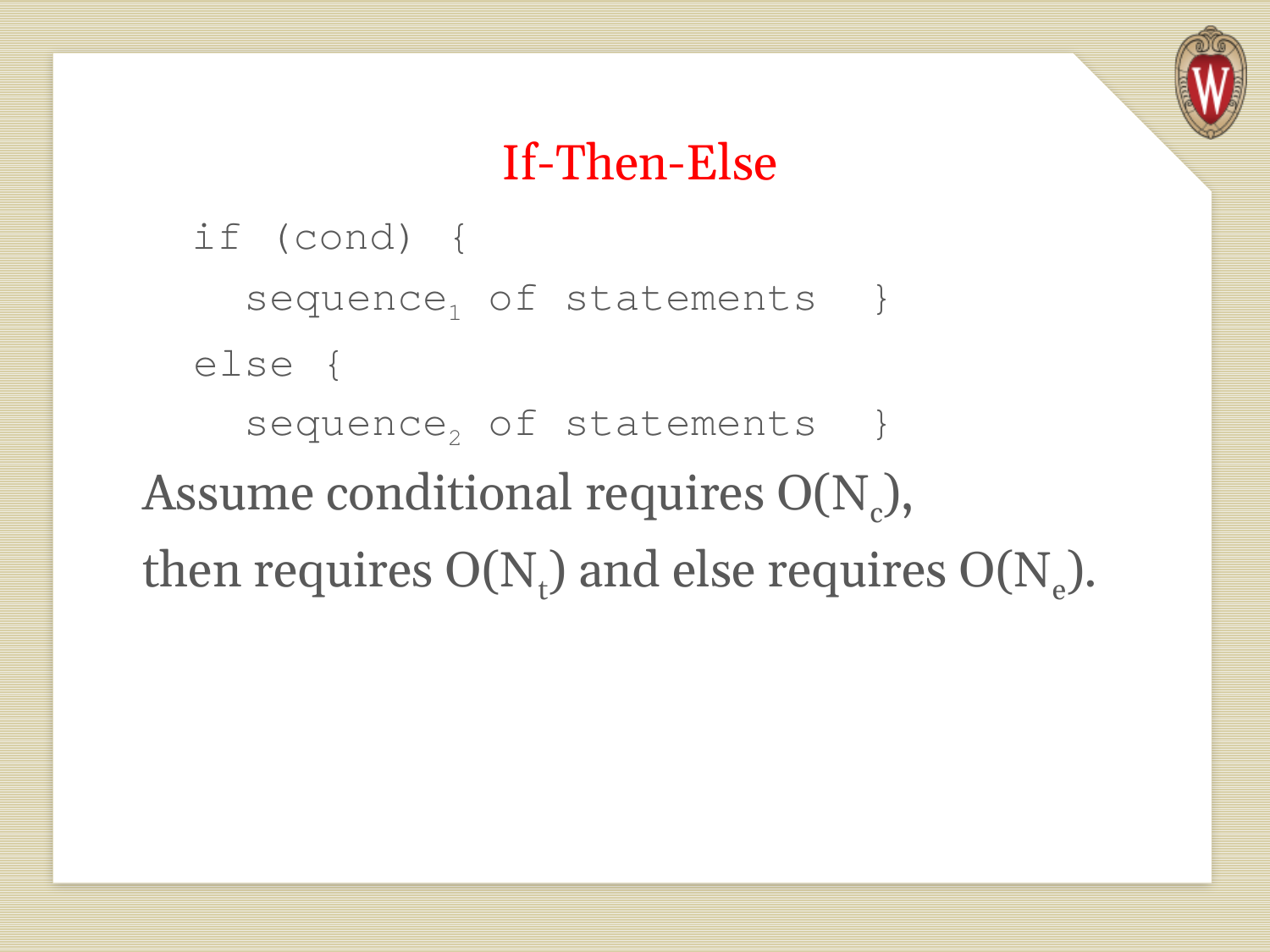

If-Then-Else
   if (cond) {
    sequence1 of statements  }
  else {
    sequence2 of statements  }
Assume conditional requires O(Nc),
then requires O(Nt) and else requires O(Ne).